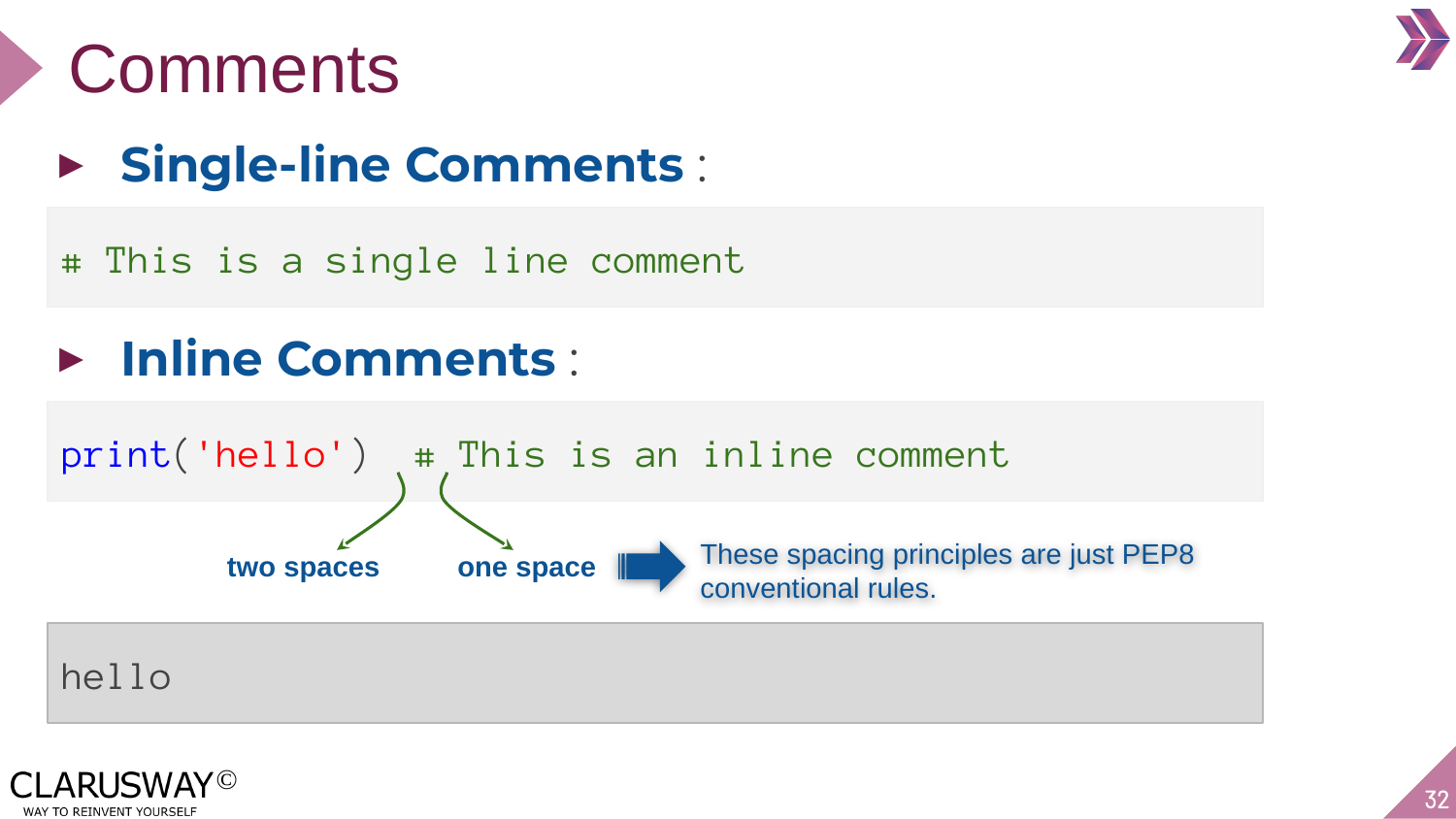

Comments
Single-line Comments :
# This is a single line comment
Inline Comments :
print('hello')  # This is an inline comment

These spacing principles are just PEP8 conventional rules.

two spaces
one space

hello
32